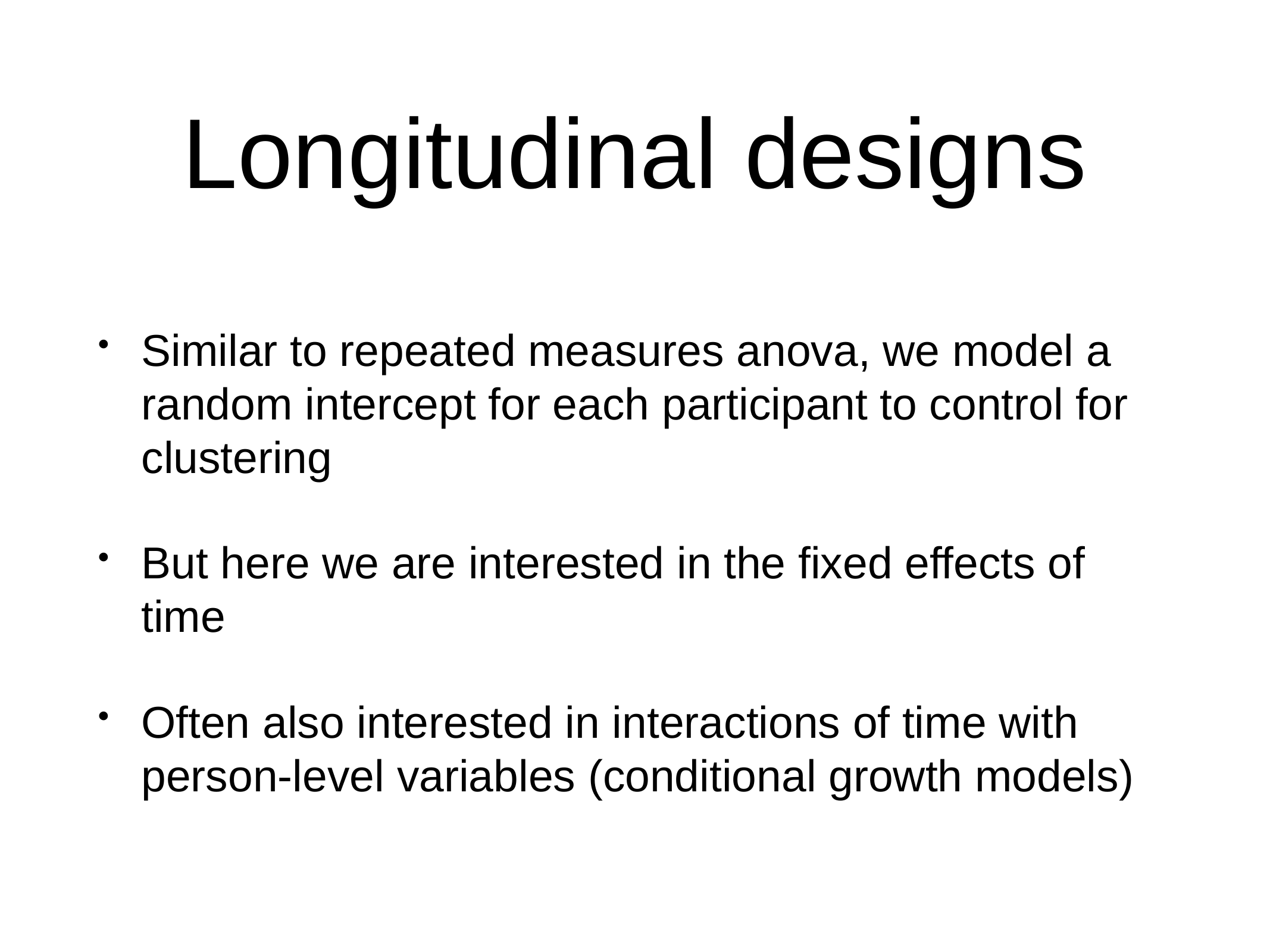

# Longitudinal designs
Similar to repeated measures anova, we model a random intercept for each participant to control for clustering
But here we are interested in the fixed effects of time
Often also interested in interactions of time with person-level variables (conditional growth models)